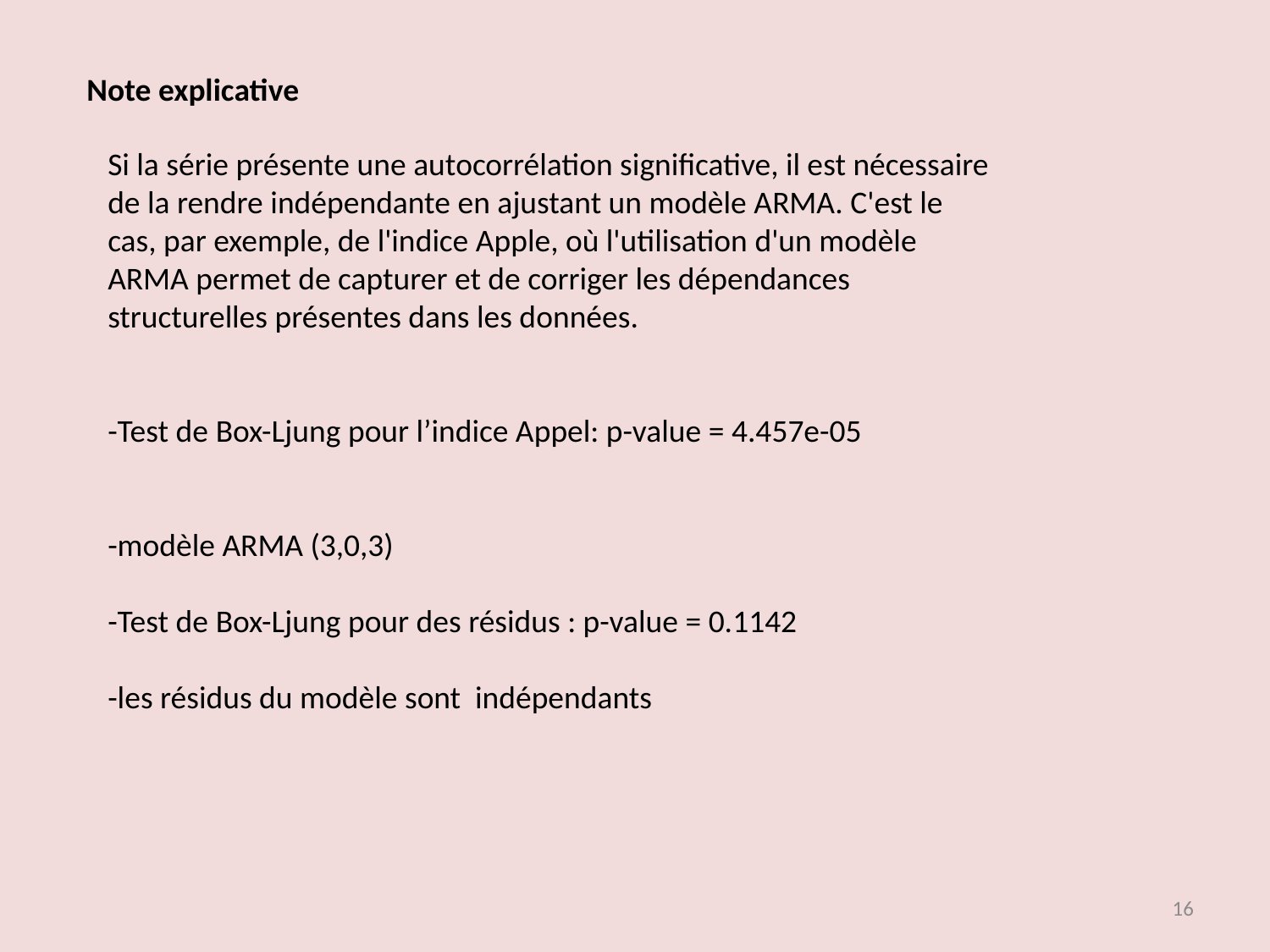

Note explicative
Si la série présente une autocorrélation significative, il est nécessaire de la rendre indépendante en ajustant un modèle ARMA. C'est le cas, par exemple, de l'indice Apple, où l'utilisation d'un modèle ARMA permet de capturer et de corriger les dépendances structurelles présentes dans les données.

-Test de Box-Ljung pour l’indice Appel: p-value = 4.457e-05

-modèle ARMA (3,0,3)

-Test de Box-Ljung pour des résidus : p-value = 0.1142

-les résidus du modèle sont  indépendants

16